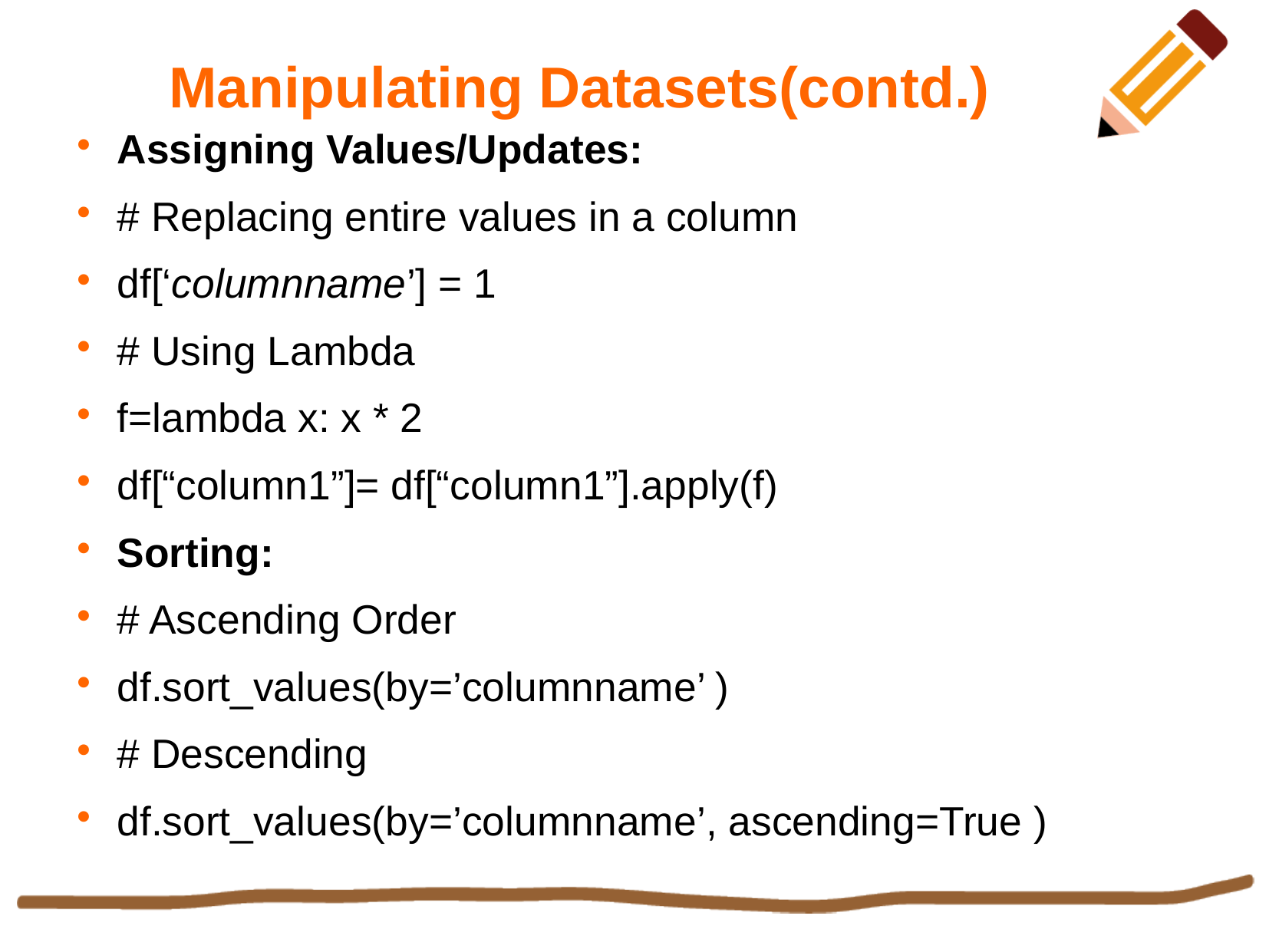

Manipulating Datasets(contd.)
Assigning Values/Updates:
# Replacing entire values in a column
df[‘columnname’] = 1
# Using Lambda
f=lambda x: x * 2
df[“column1”]= df[“column1”].apply(f)
Sorting:
# Ascending Order
df.sort_values(by=’columnname’ )
# Descending
df.sort_values(by=’columnname’, ascending=True )